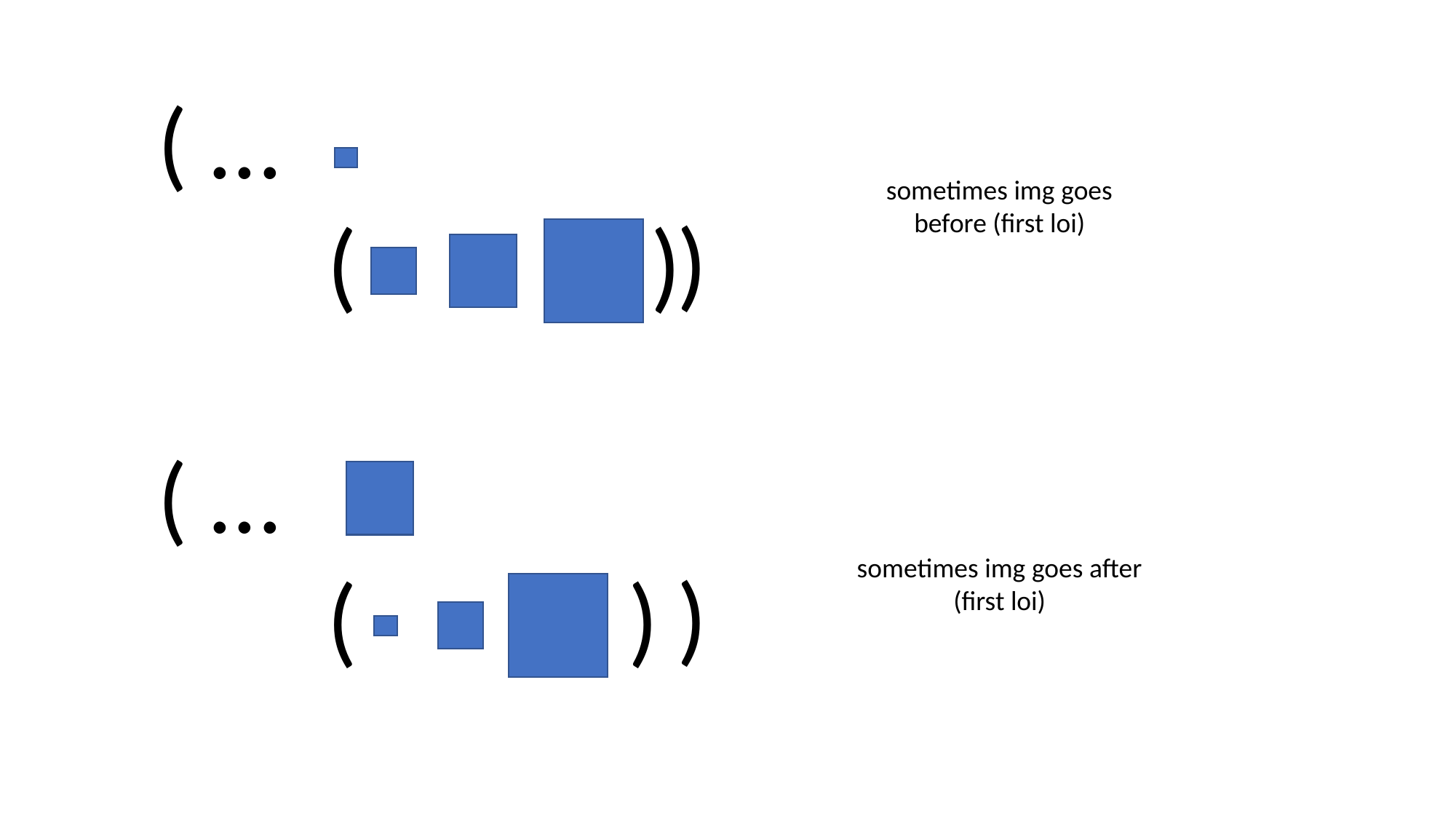

( …
                       )

sometimes img goes before (first loi)
(             )

( …
                       )

sometimes img goes after (first loi)
(            )